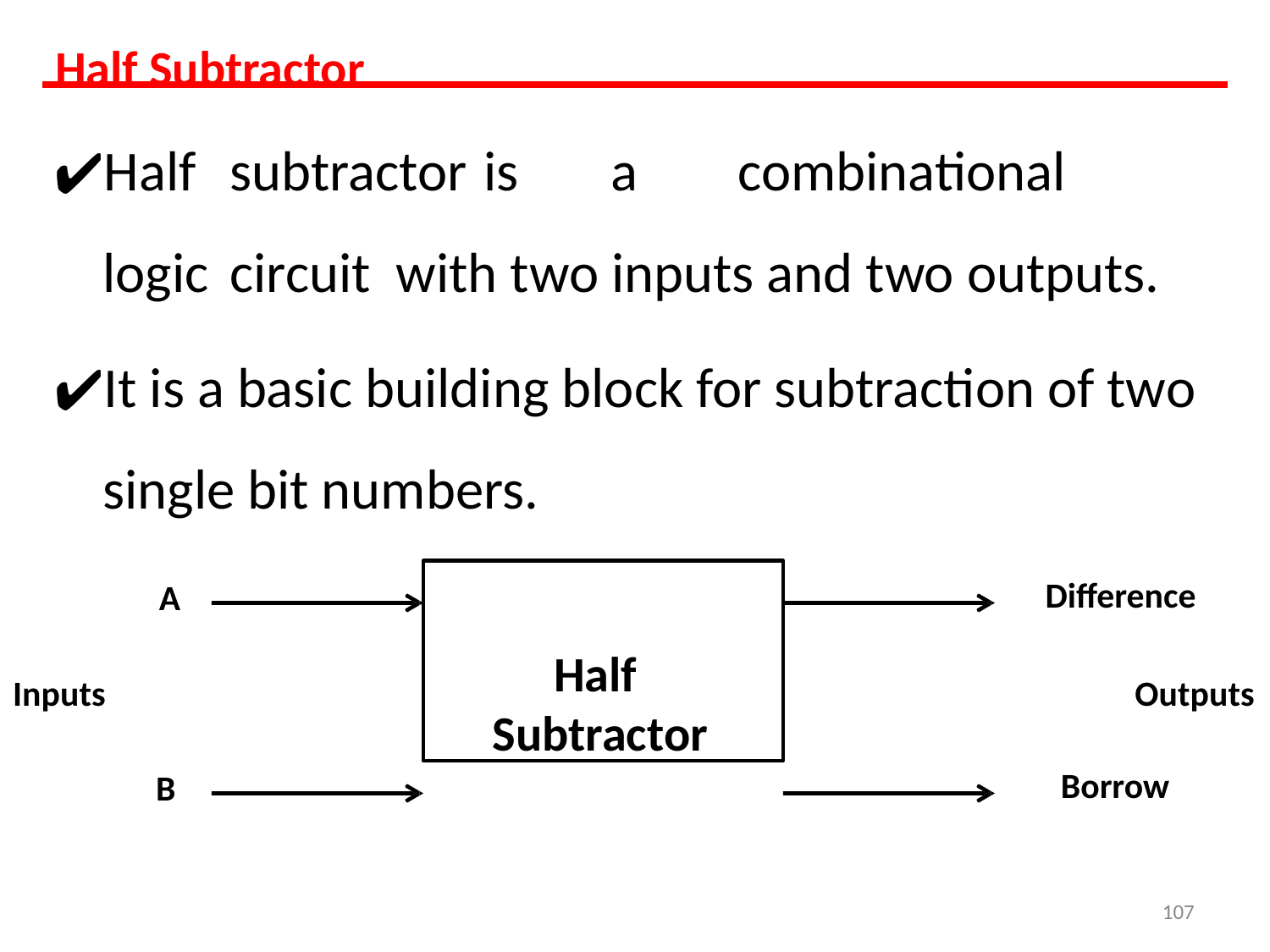

Half Subtractor
Half	subtractor	is	a	combinational	logic	circuit  with two inputs and two outputs.
It is a basic building block for subtraction of two  single bit numbers.

Half  Subtractor
Difference
A

Inputs
Outputs
Borrow
B

107